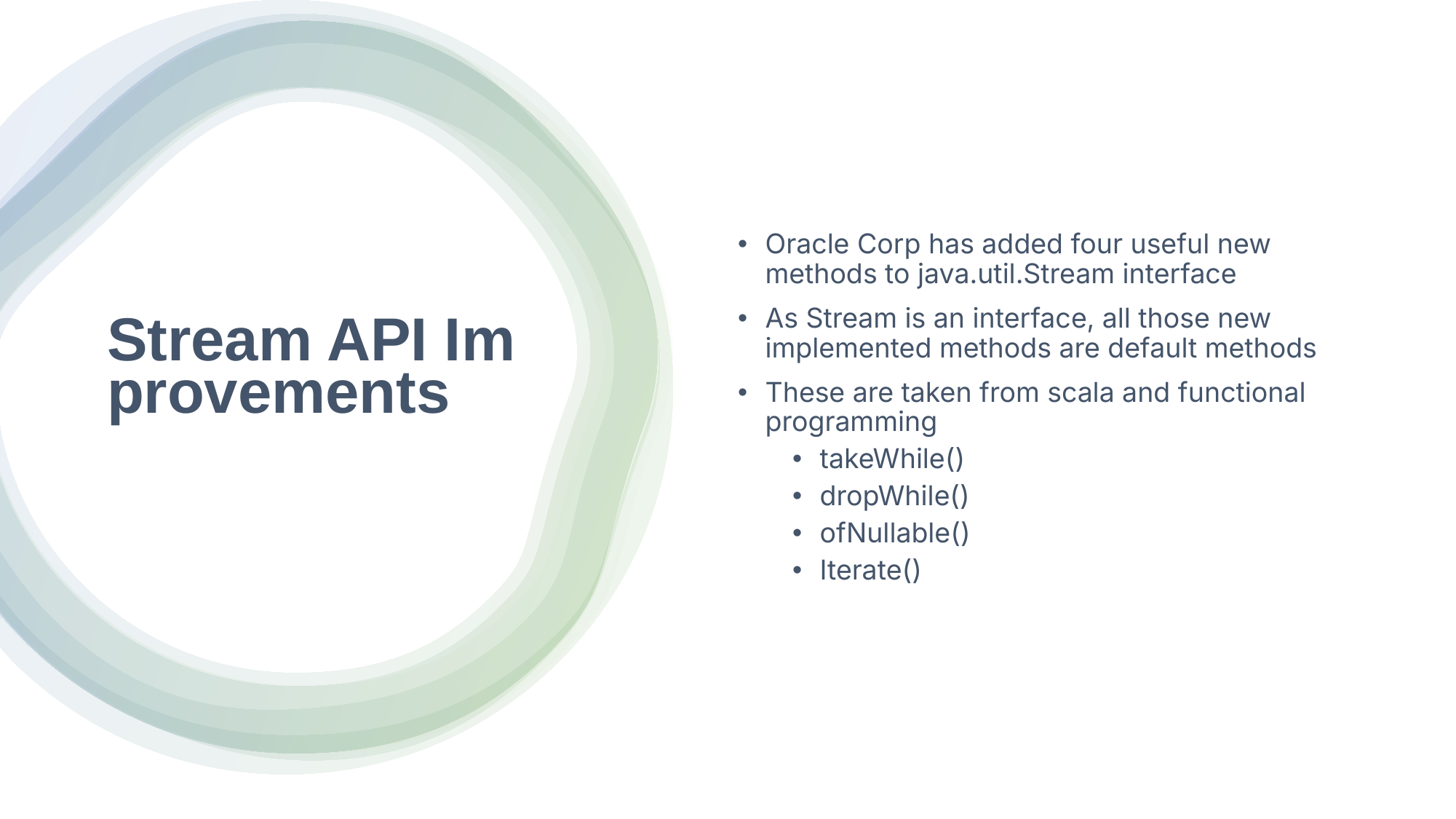

Oracle Corp has added four useful new methods to java.util.Stream interface
As Stream is an interface, all those new implemented methods are default methods
These are taken from scala and functional programming
takeWhile()
dropWhile()
ofNullable()
Iterate()
# Stream API Improvements